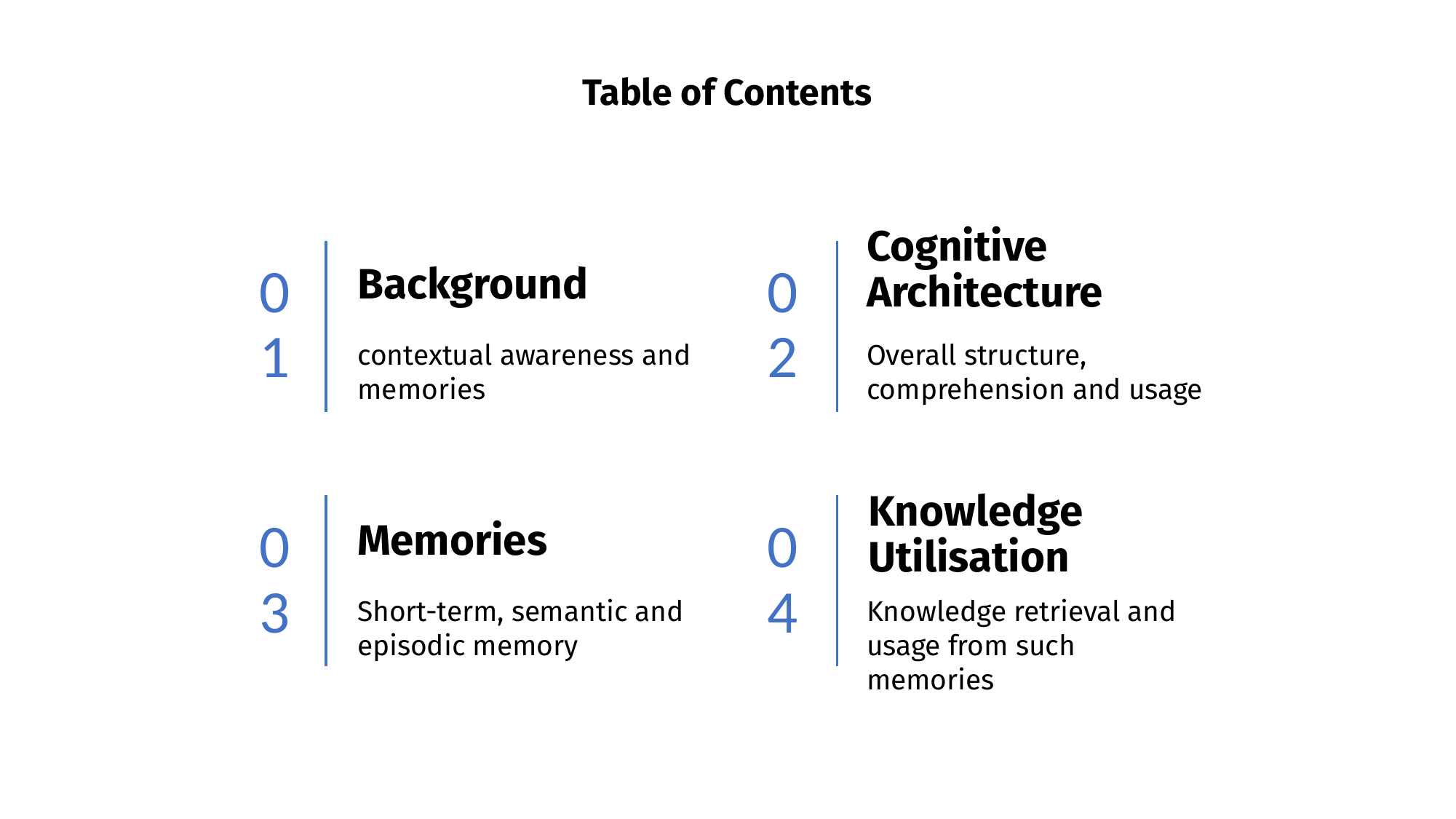

Table of Contents

# Background
02
01
Cognitive Architecture
Overall structure, comprehension and usage
contextual awareness and memories
03
04
Memories
Knowledge Utilisation
Short-term, semantic and episodic memory
Knowledge retrieval and usage from such memories